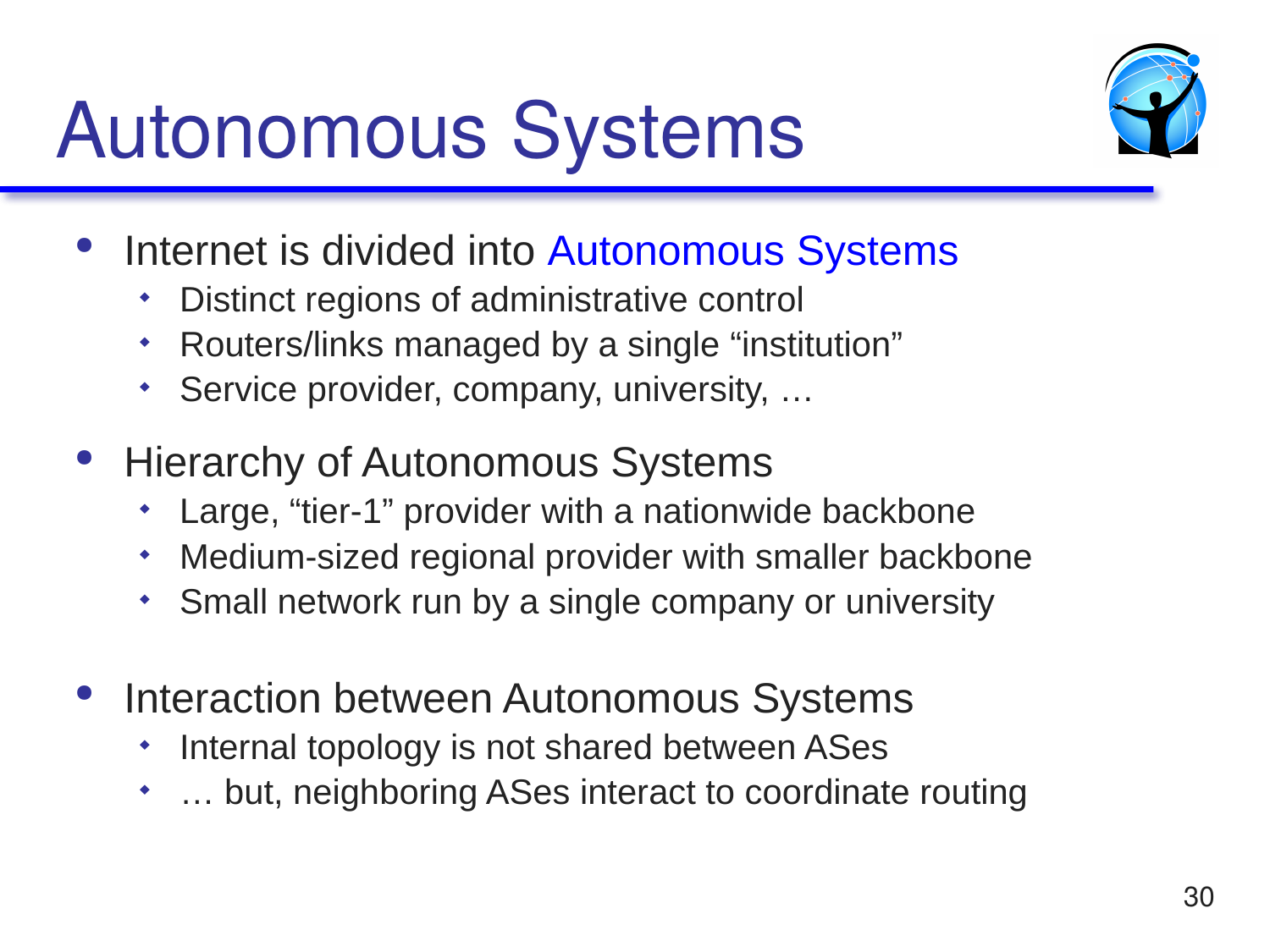

# Autonomous Systems
Internet is divided into Autonomous Systems
Distinct regions of administrative control
Routers/links managed by a single “institution”
Service provider, company, university, …

Hierarchy of Autonomous Systems
Large, “tier-1” provider with a nationwide backbone
Medium-sized regional provider with smaller backbone
Small network run by a single company or university

Interaction between Autonomous Systems
Internal topology is not shared between ASes
… but, neighboring ASes interact to coordinate routing
30